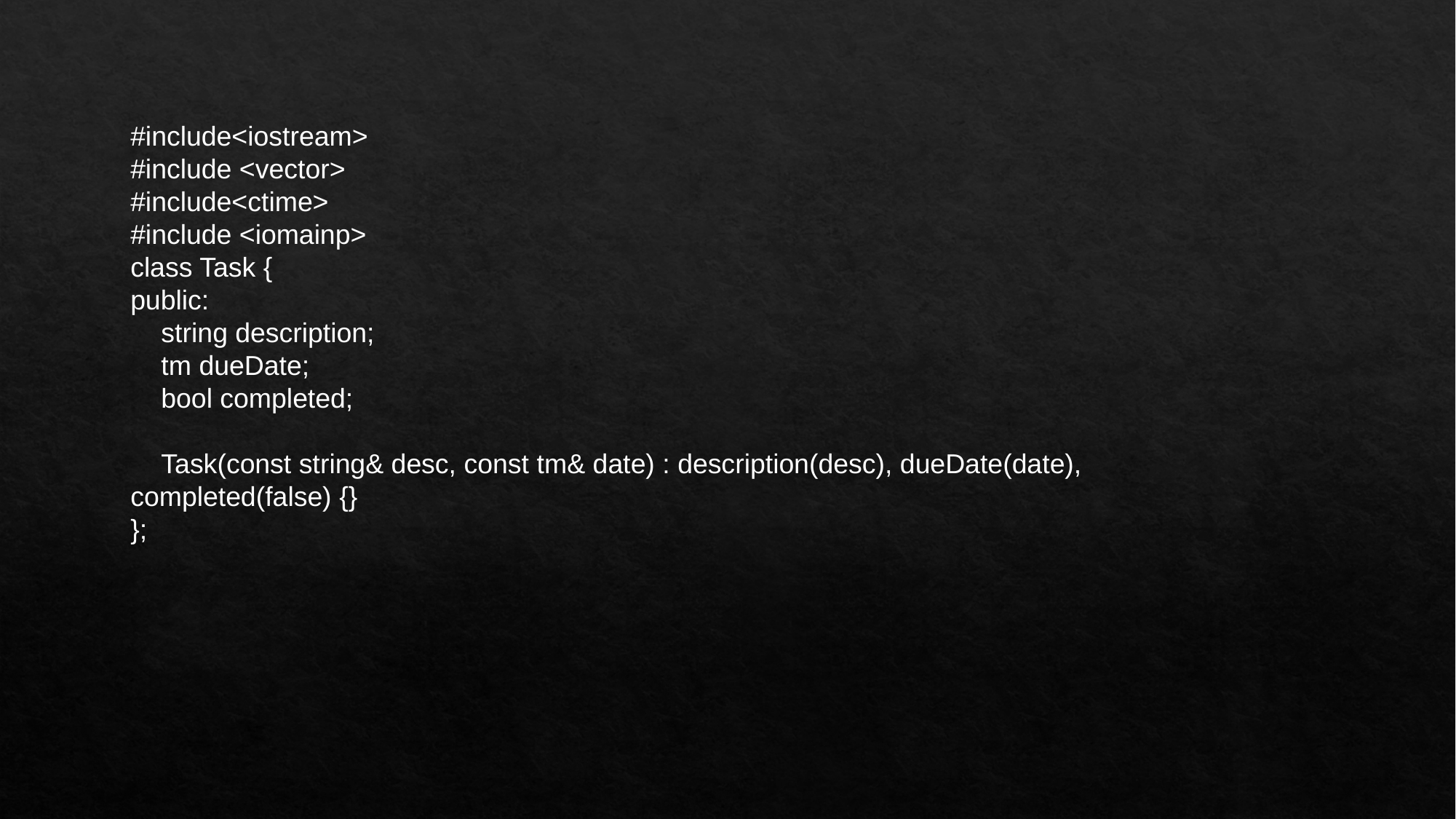

#include<iostream>
#include <vector>
#include<ctime>
#include <iomainp>
class Task {
public:
    string description;
    tm dueDate;
    bool completed;

    Task(const string& desc, const tm& date) : description(desc), dueDate(date), completed(false) {}
};